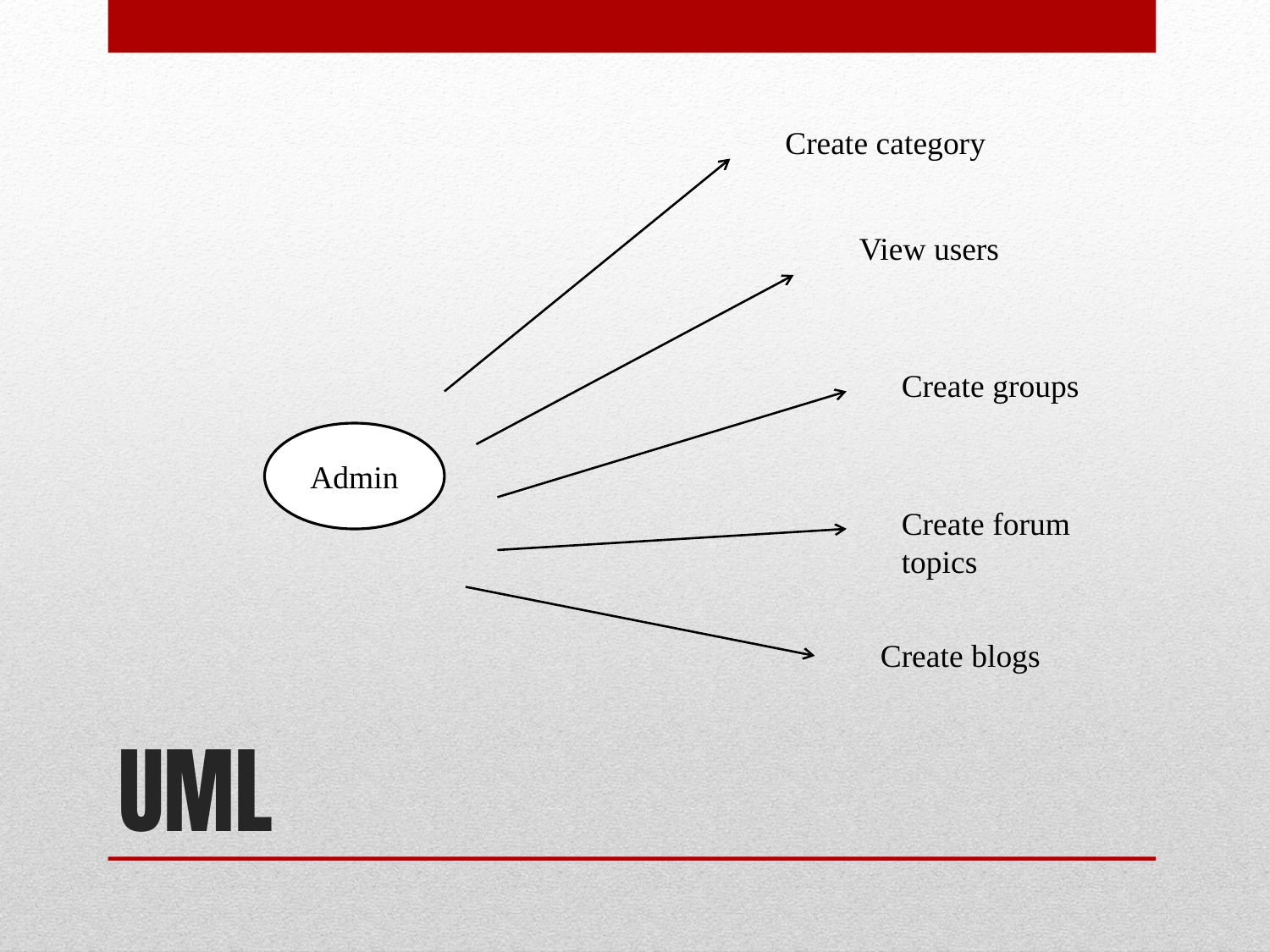

Create category
View users
Create groups
Admin
Create forum topics
Create blogs
# UML